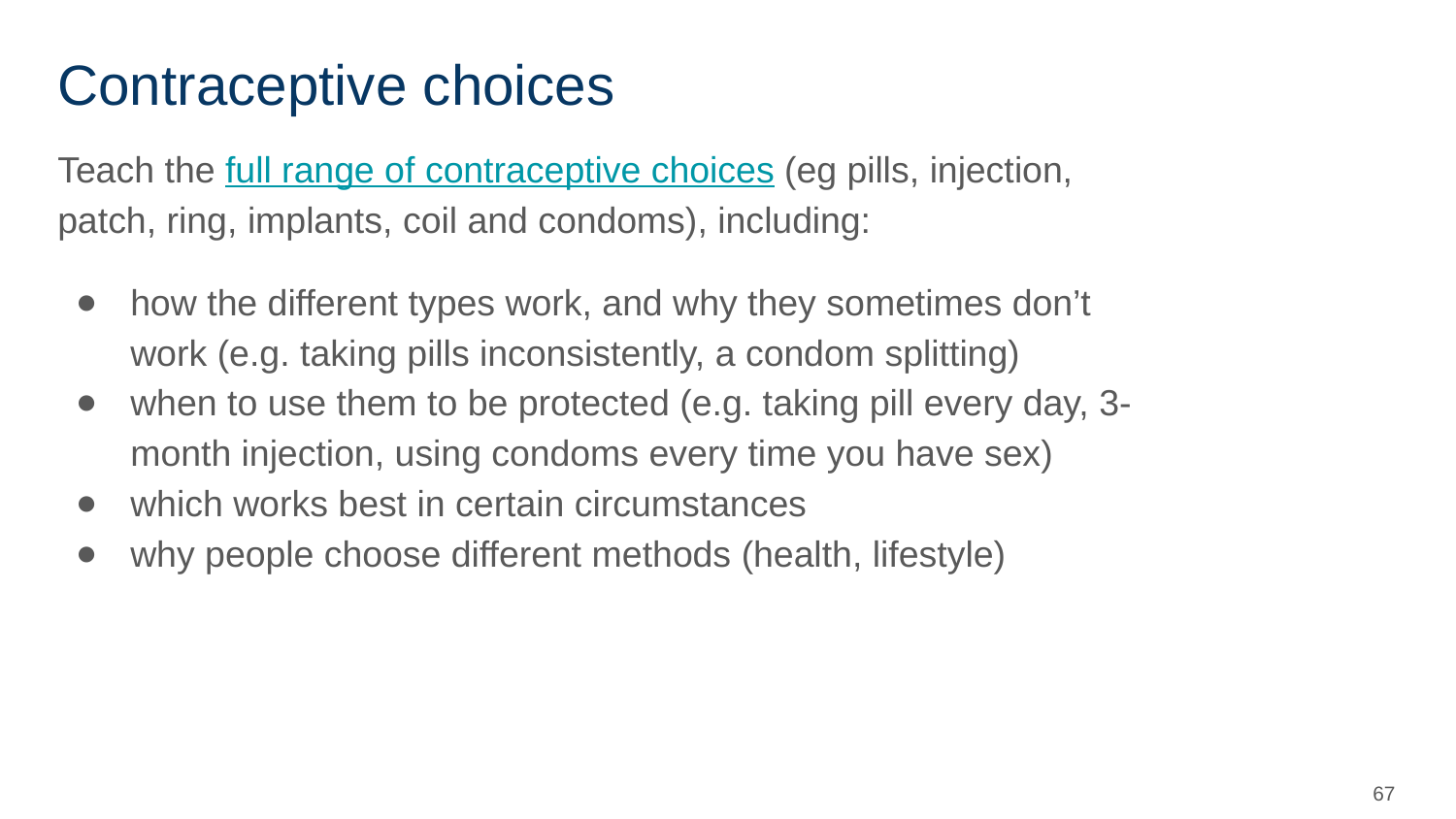

# Contraceptive choices

Teach the full range of contraceptive choices (eg pills, injection, patch, ring, implants, coil and condoms), including:
how the different types work, and why they sometimes don’t work (e.g. taking pills inconsistently, a condom splitting)
when to use them to be protected (e.g. taking pill every day, 3-month injection, using condoms every time you have sex)
which works best in certain circumstances
why people choose different methods (health, lifestyle)

67